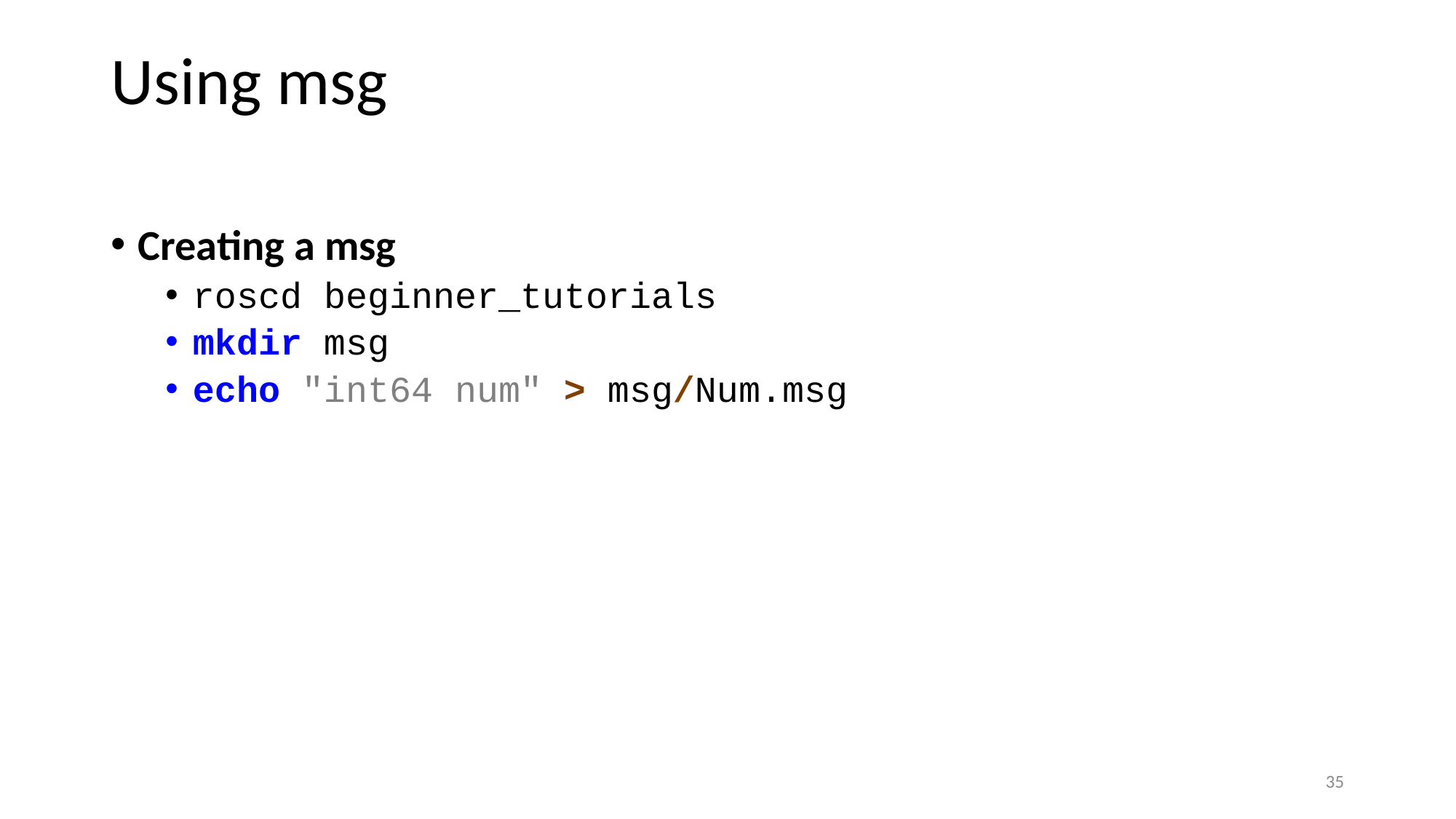

# Using msg
Creating a msg
roscd beginner_tutorials
mkdir msg
echo "int64 num" > msg/Num.msg

35